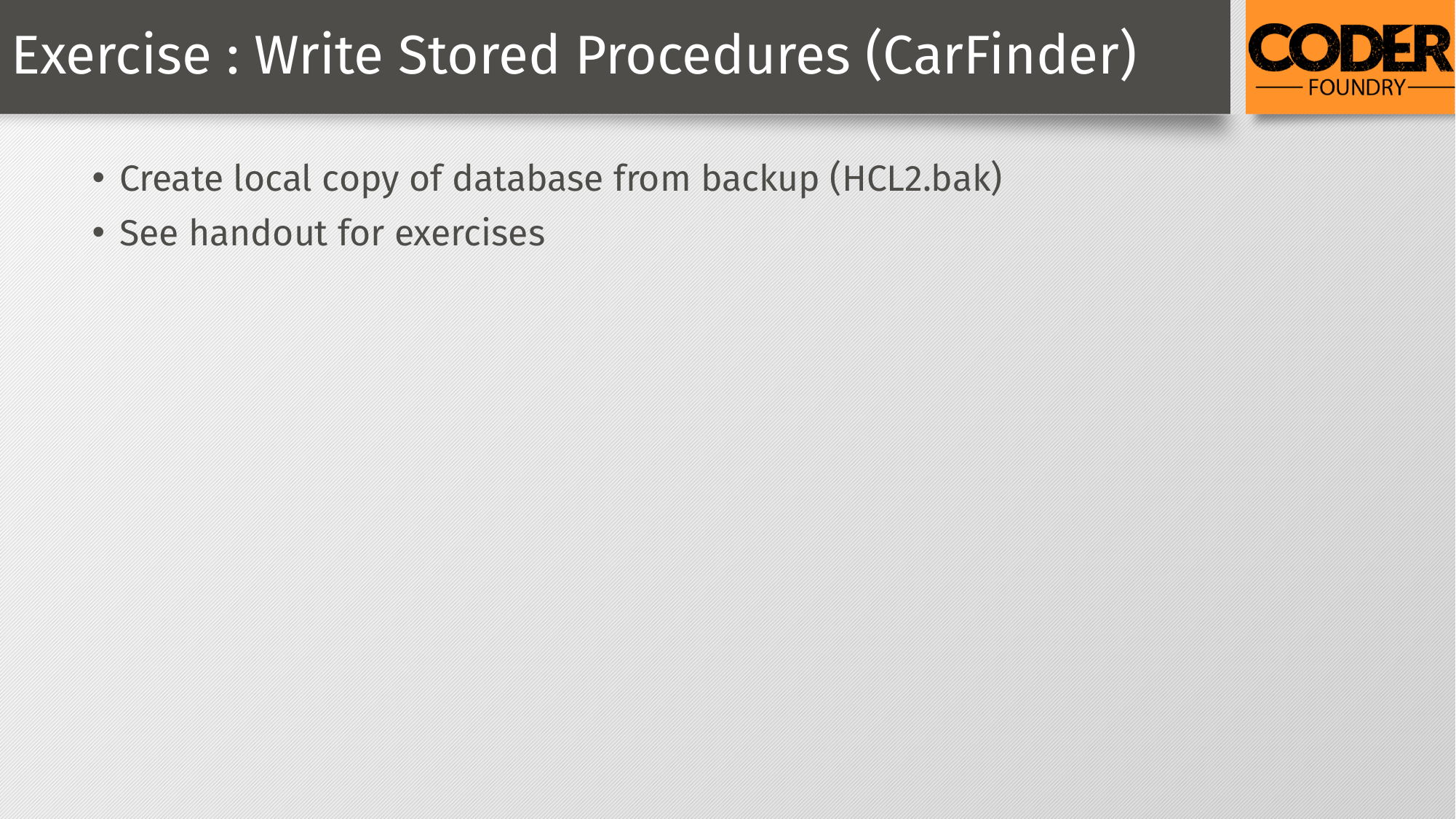

# Exercise : Write Stored Procedures (CarFinder)
Create local copy of database from backup (HCL2.bak)
See handout for exercises